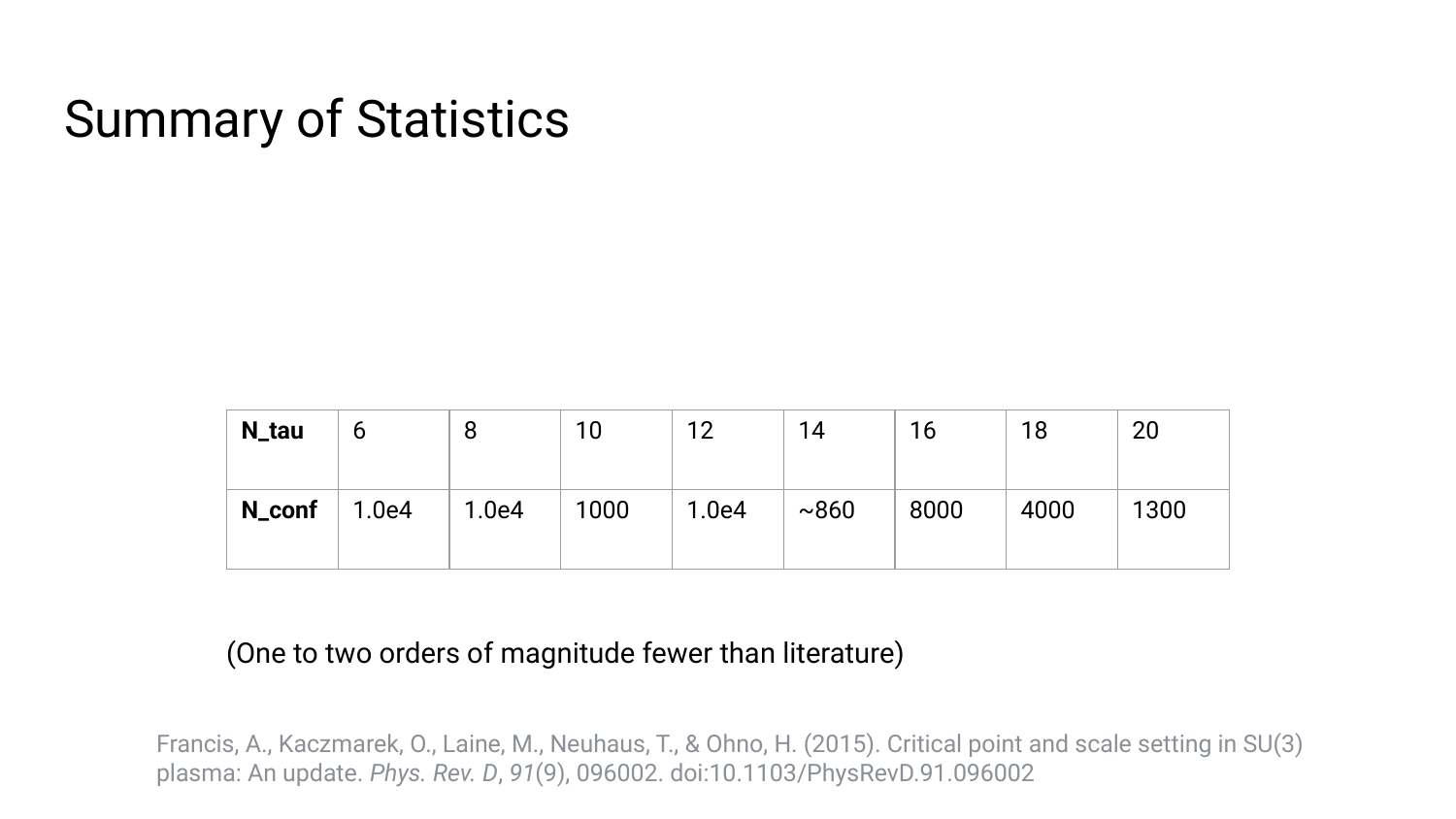

# Summary of Statistics
| N\_tau | 6 | 8 | 10 | 12 | 14 | 16 | 18 | 20 |
| --- | --- | --- | --- | --- | --- | --- | --- | --- |
| N\_conf | 1.0e4 | 1.0e4 | 1000 | 1.0e4 | ~860 | 8000 | 4000 | 1300 |
(One to two orders of magnitude fewer than literature)
Francis, A., Kaczmarek, O., Laine, M., Neuhaus, T., & Ohno, H. (2015). Critical point and scale setting in SU(3) plasma: An update. Phys. Rev. D, 91(9), 096002. doi:10.1103/PhysRevD.91.096002